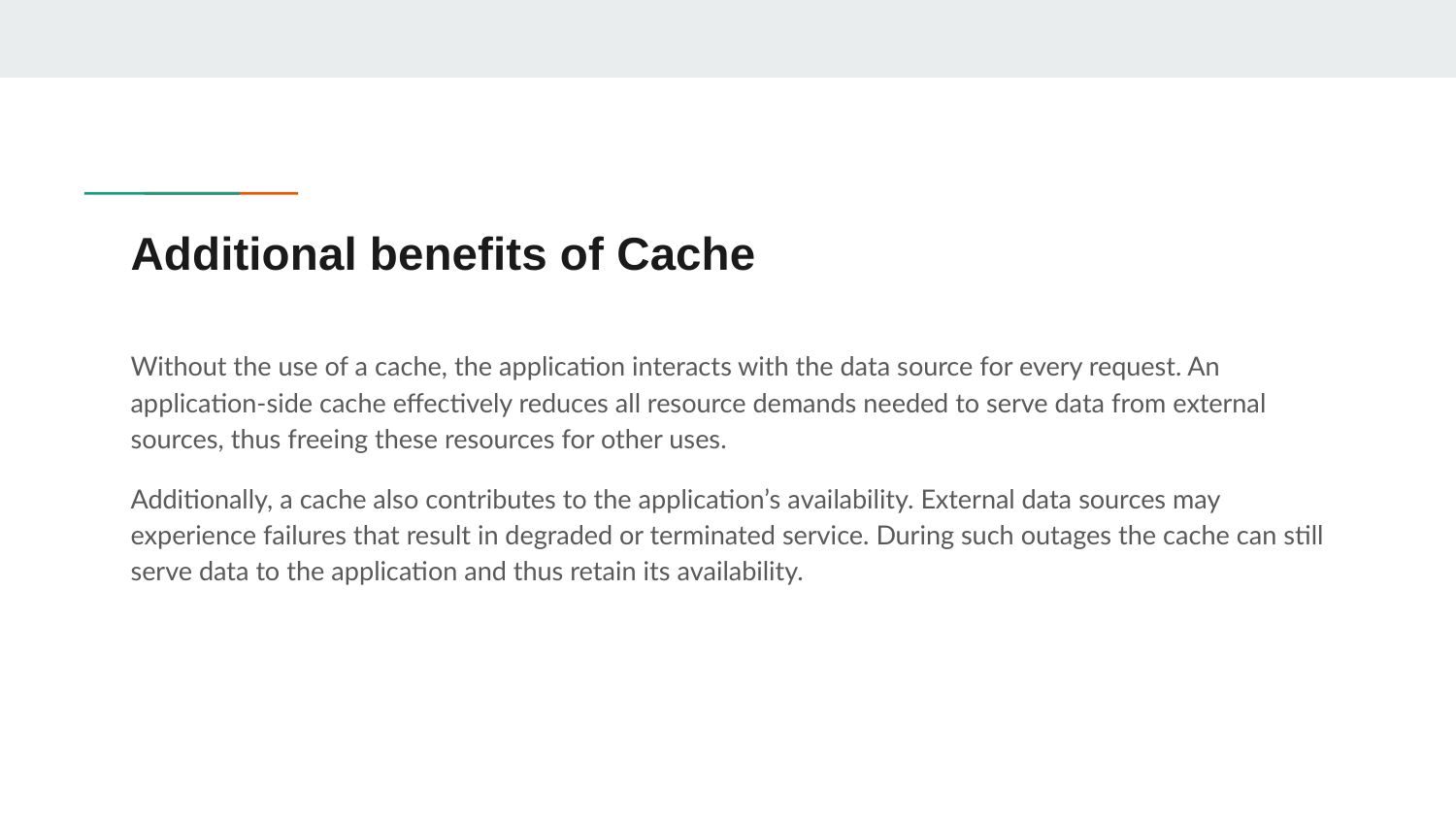

# Additional benefits of Cache
Without the use of a cache, the application interacts with the data source for every request. An application-side cache effectively reduces all resource demands needed to serve data from external sources, thus freeing these resources for other uses.
Additionally, a cache also contributes to the application’s availability. External data sources may experience failures that result in degraded or terminated service. During such outages the cache can still serve data to the application and thus retain its availability.